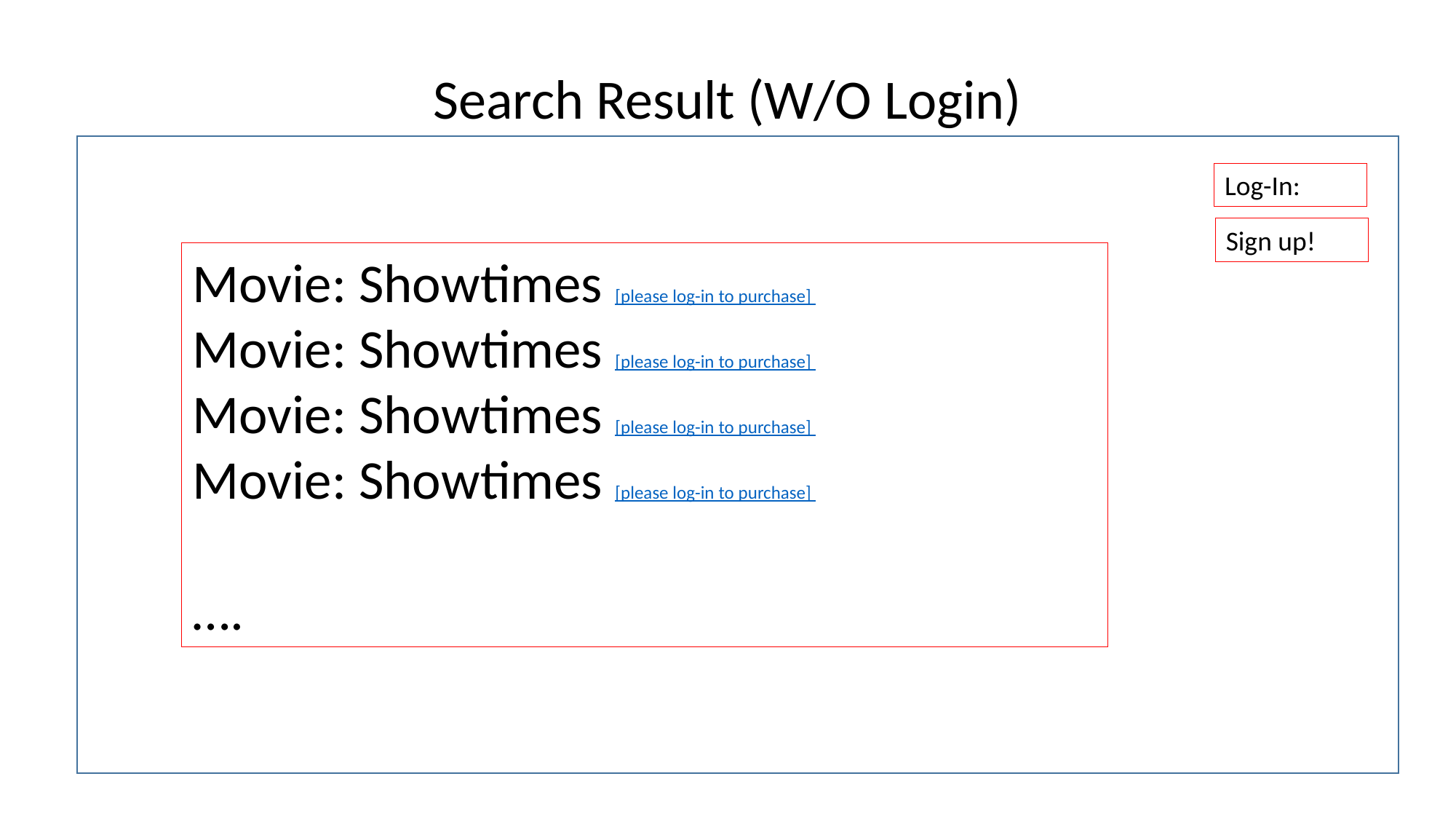

# Search Result (W/O Login)

Log-In:
Sign up!
Movie: Showtimes [please log-in to purchase]
Movie: Showtimes [please log-in to purchase]
Movie: Showtimes [please log-in to purchase]
Movie: Showtimes [please log-in to purchase]

….